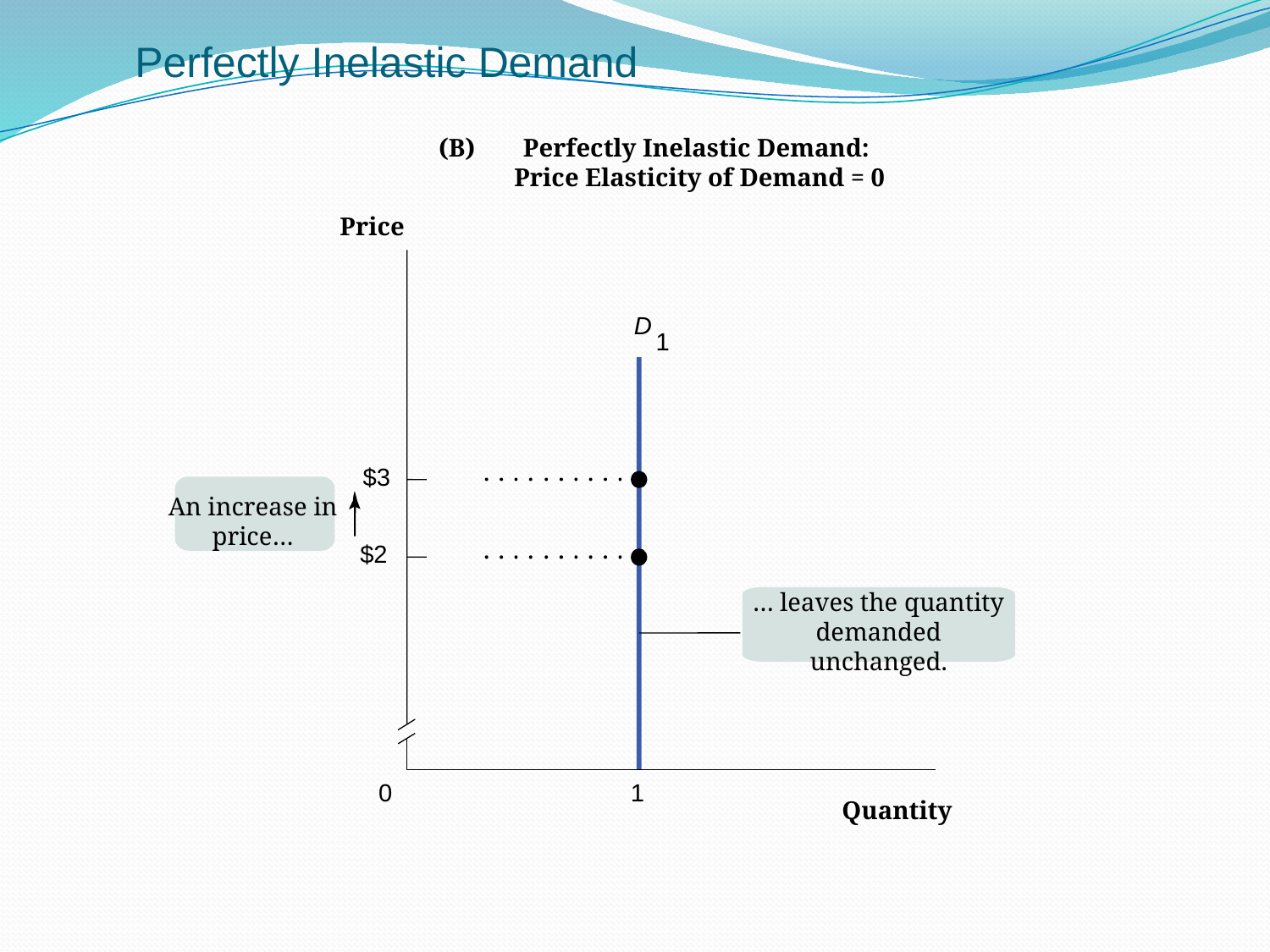

Perfectly Inelastic Demand
(B)
Perfectly Inelastic Demand:
Price Elasticity of Demand = 0
Price

$3

$2

0
1
Quantity
D
1

An increase in price…

… leaves the quantity demanded unchanged.